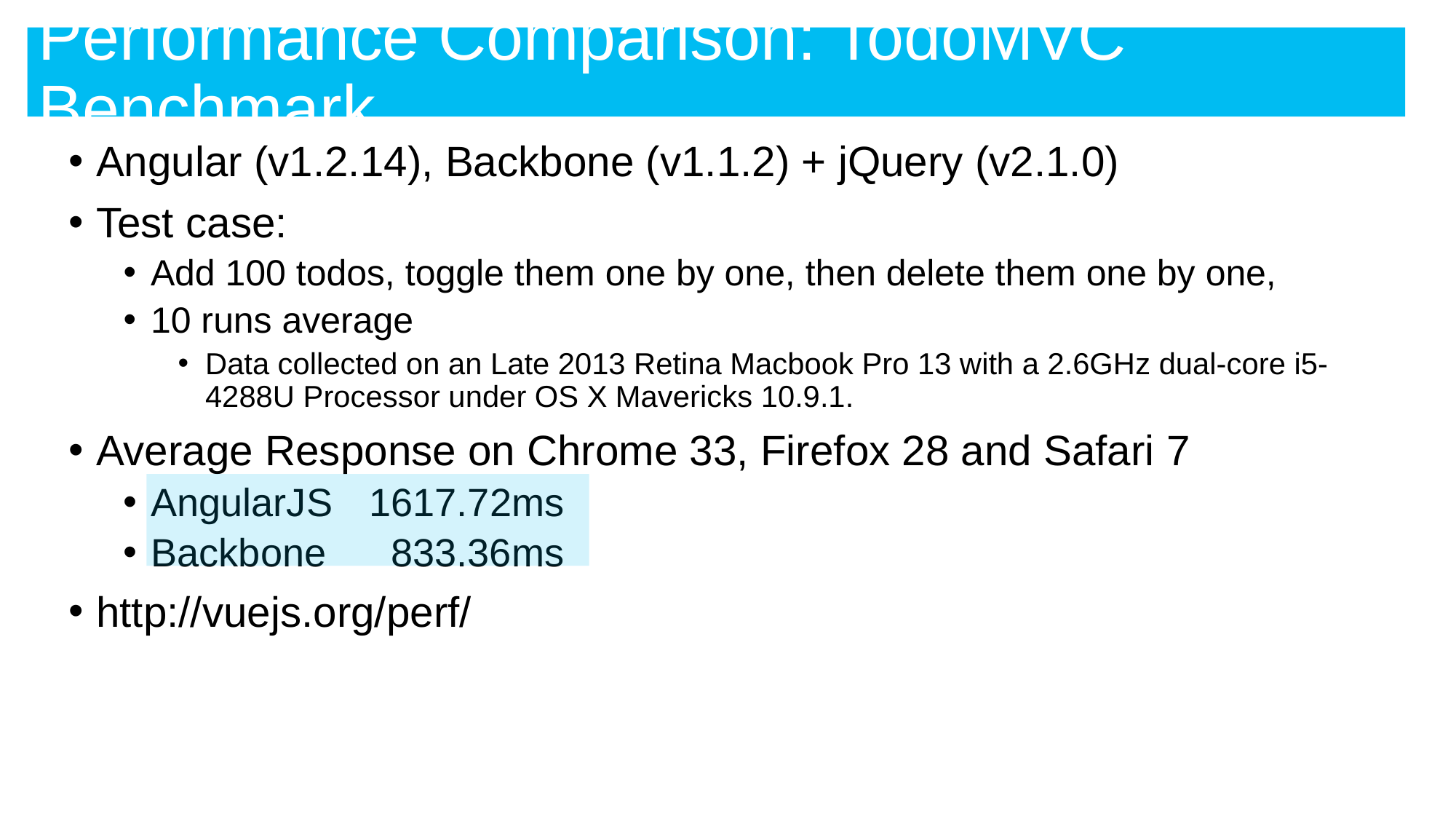

# Performance Comparison: TodoMVC Benchmark
Angular (v1.2.14), Backbone (v1.1.2) + jQuery (v2.1.0)
Test case:
Add 100 todos, toggle them one by one, then delete them one by one,
10 runs average
Data collected on an Late 2013 Retina Macbook Pro 13 with a 2.6GHz dual-core i5-4288U Processor under OS X Mavericks 10.9.1.
Average Response on Chrome 33, Firefox 28 and Safari 7
AngularJS	1617.72ms
Backbone	  833.36ms
http://vuejs.org/perf/